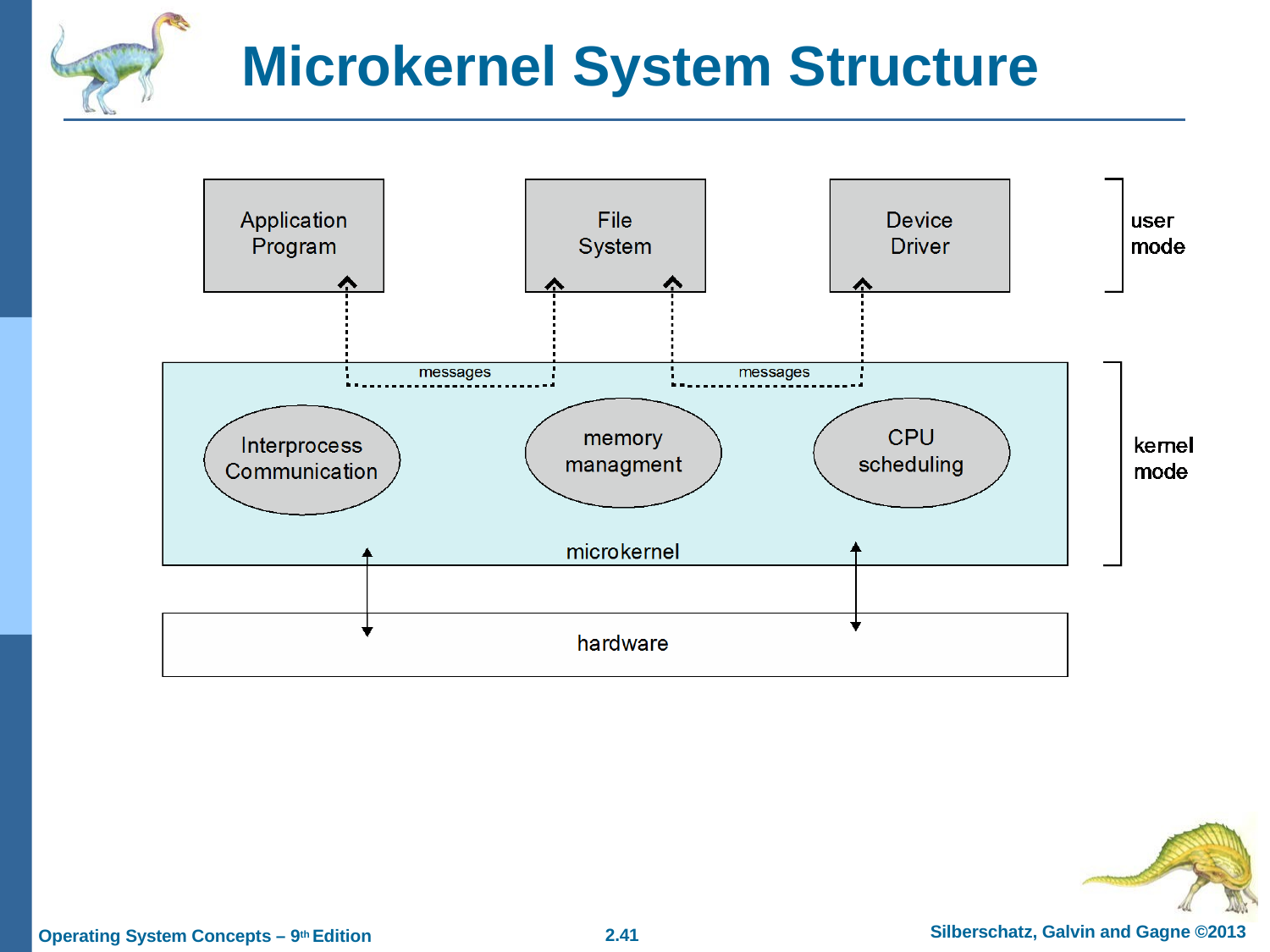

# Microkernel System Structure

Silberschatz, Galvin and Gagne ©2013
2.41
Operating System Concepts – 9th Edition